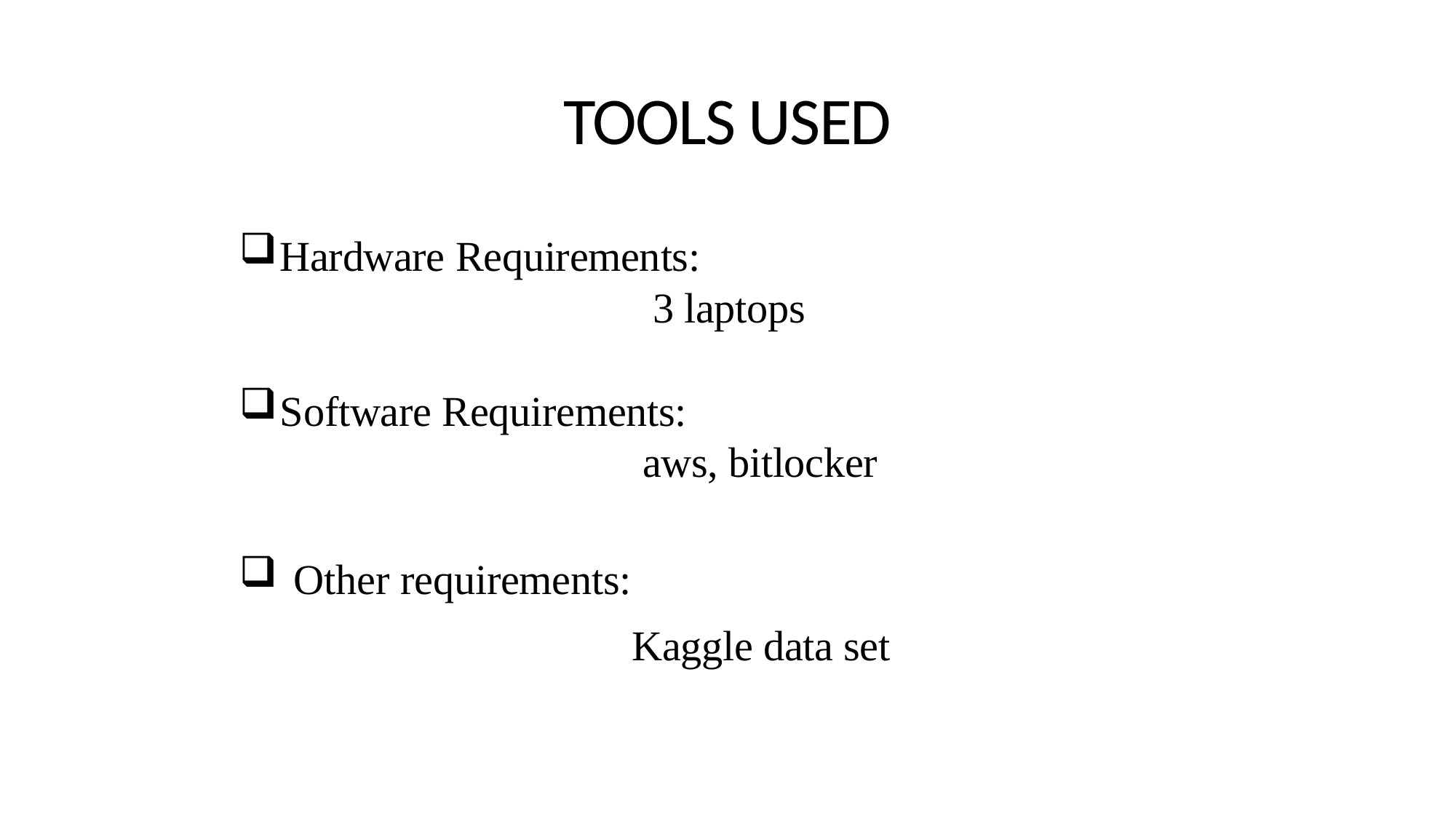

# TOOLS USED
Hardware Requirements:
                                        3 laptops

Software Requirements:
                                       aws, bitlocker

Other requirements:
                                      Kaggle data set